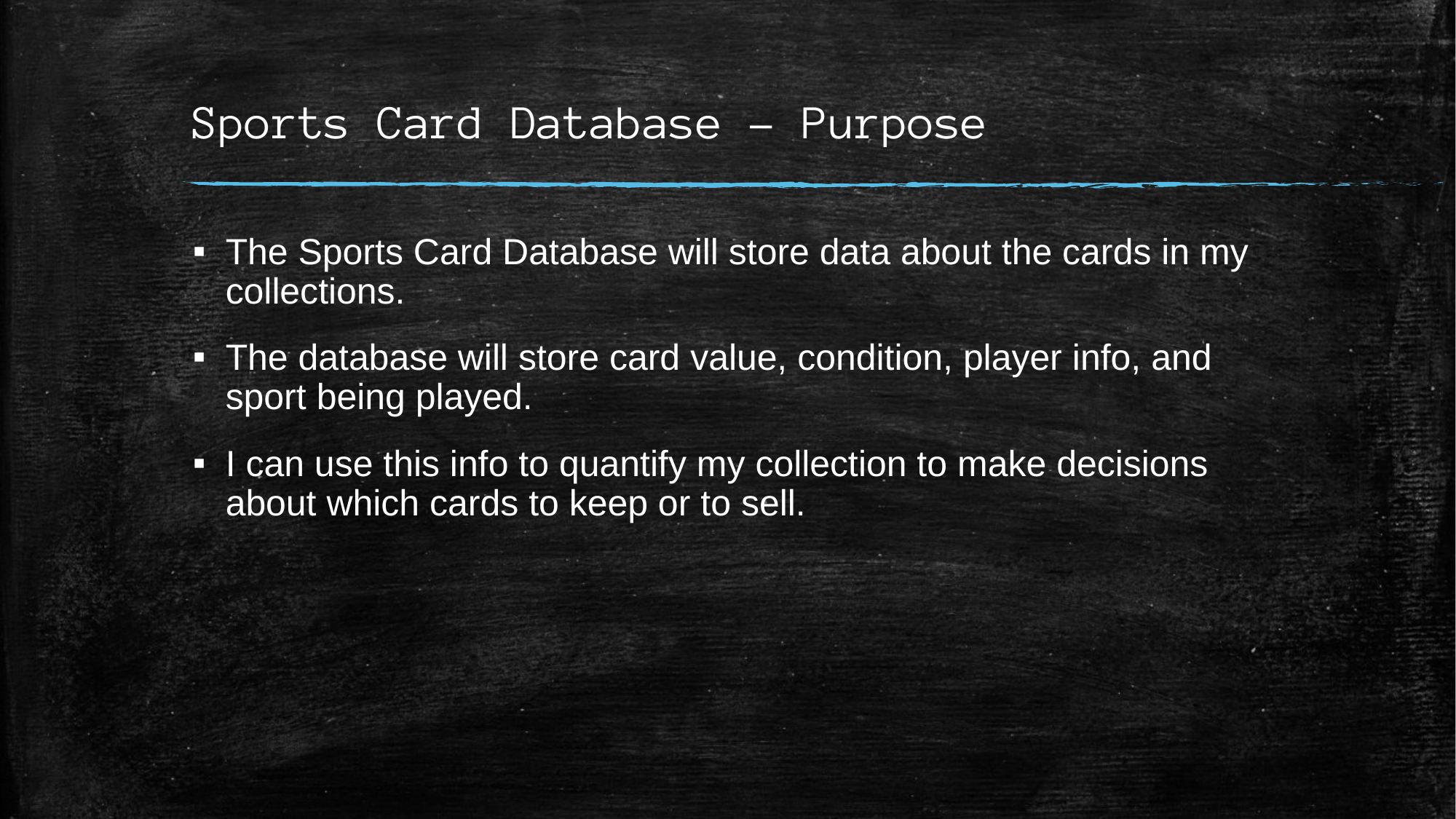

# Sports Card Database - Purpose
The Sports Card Database will store data about the cards in my collections.
The database will store card value, condition, player info, and sport being played.
I can use this info to quantify my collection to make decisions about which cards to keep or to sell.